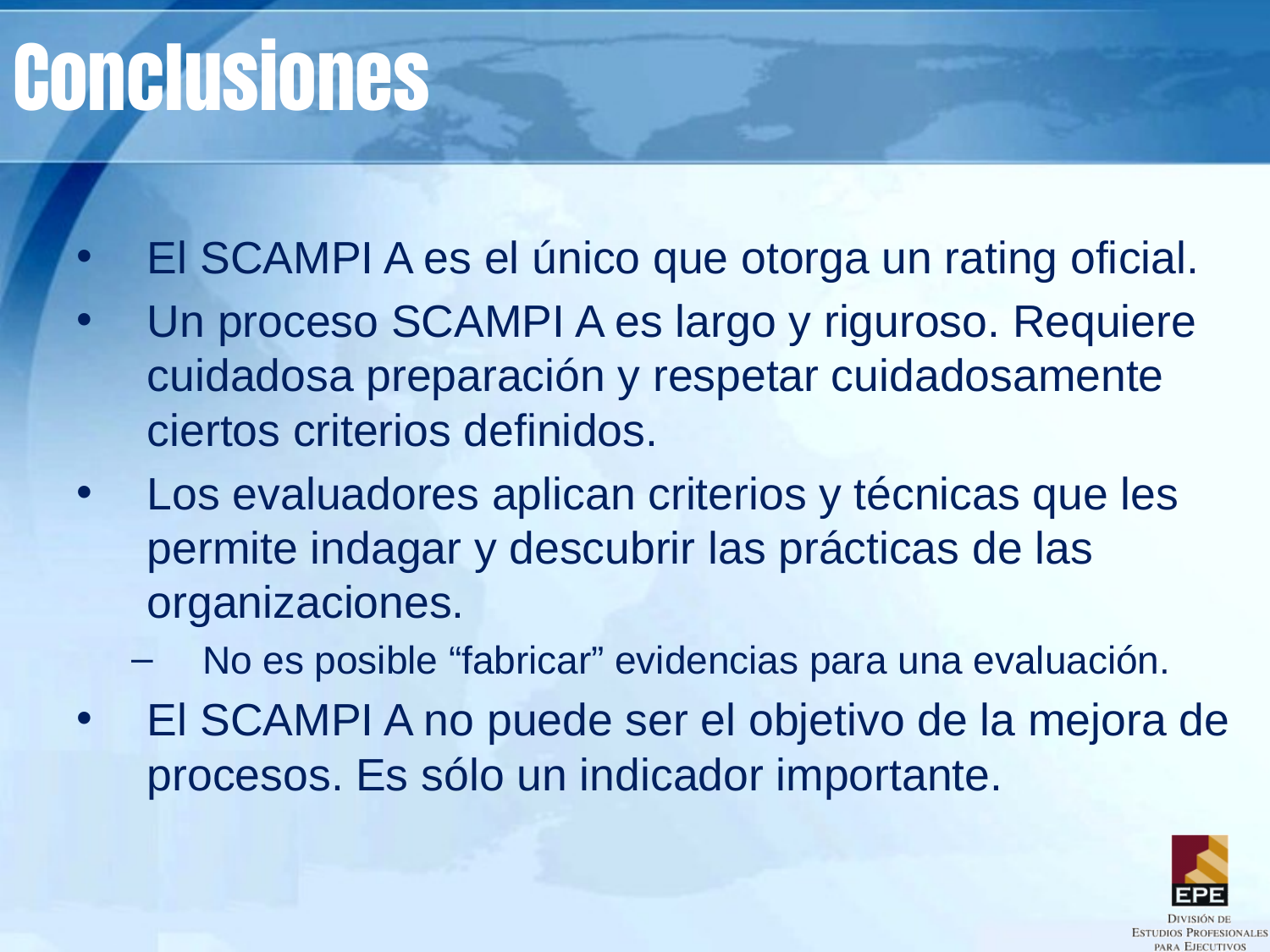

# Conclusiones
El SCAMPI A es el único que otorga un rating oficial.
Un proceso SCAMPI A es largo y riguroso. Requiere cuidadosa preparación y respetar cuidadosamente ciertos criterios definidos.
Los evaluadores aplican criterios y técnicas que les permite indagar y descubrir las prácticas de las organizaciones.
No es posible “fabricar” evidencias para una evaluación.
El SCAMPI A no puede ser el objetivo de la mejora de procesos. Es sólo un indicador importante.